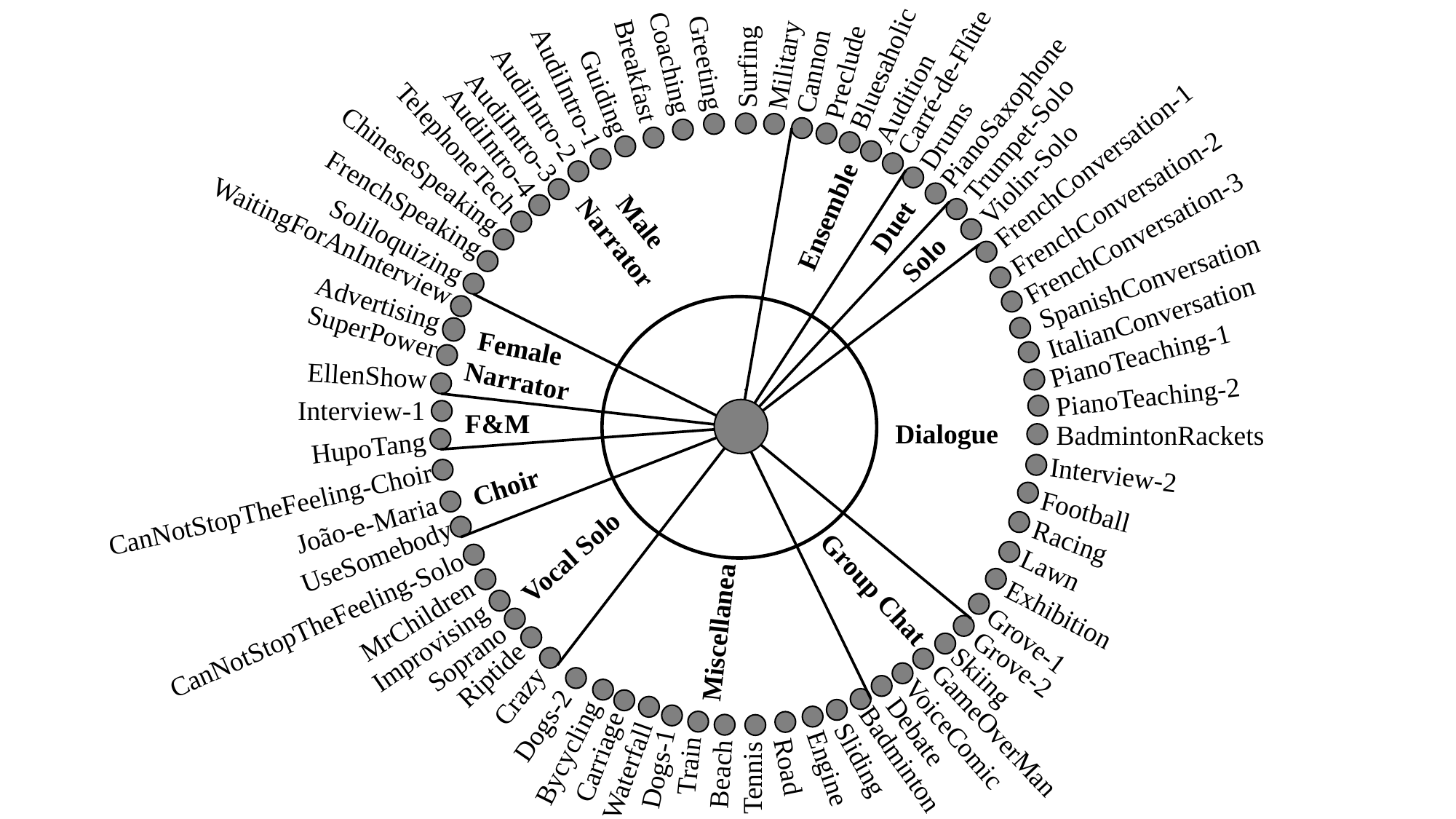

Greeting
Coaching
Military
Surfing
Bluesaholic
Cannon
Breakfast
Preclude
Carré-de-Flûte
AudiIntro-1
Guiding
Audition
AudiIntro-2
PianoSaxophone
AudiIntro-3
Drums

Trumpet-Solo

AudiIntro-4

TelephoneTech

FrenchConversation-1

ChineseSpeaking

Violin-Solo

FrenchConversation-2

FrenchSpeaking

Male Narrator
Ensemble

Duet

FrenchConversation-3
WaitingForAnInterview
Soliloquizing

Solo

SpanishConversation

Advertising

ItalianConversation

SuperPower

Female
Narrator
PianoTeaching-1

EllenShow

PianoTeaching-2
Interview-1

F&M
Dialogue
BadmintonRackets

HupoTang

Interview-2

Choir

CanNotStopTheFeeling-Choir
Football

João-e-Maria

Racing
UseSomebody
Vocal Solo

Lawn
Group Chat

Exhibition

MrChildren
CanNotStopTheFeeling-Solo

Miscellanea

Grove-1
Improvising

Soprano
Grove-2

Riptide
Skiing

Crazy

Dogs-2

GameOverMan
Debate

VoiceComic

Bycycling
Carriage
Sliding
Badminton
Train
Road
Engine
Dogs-1
Waterfall
Beach
Tennis